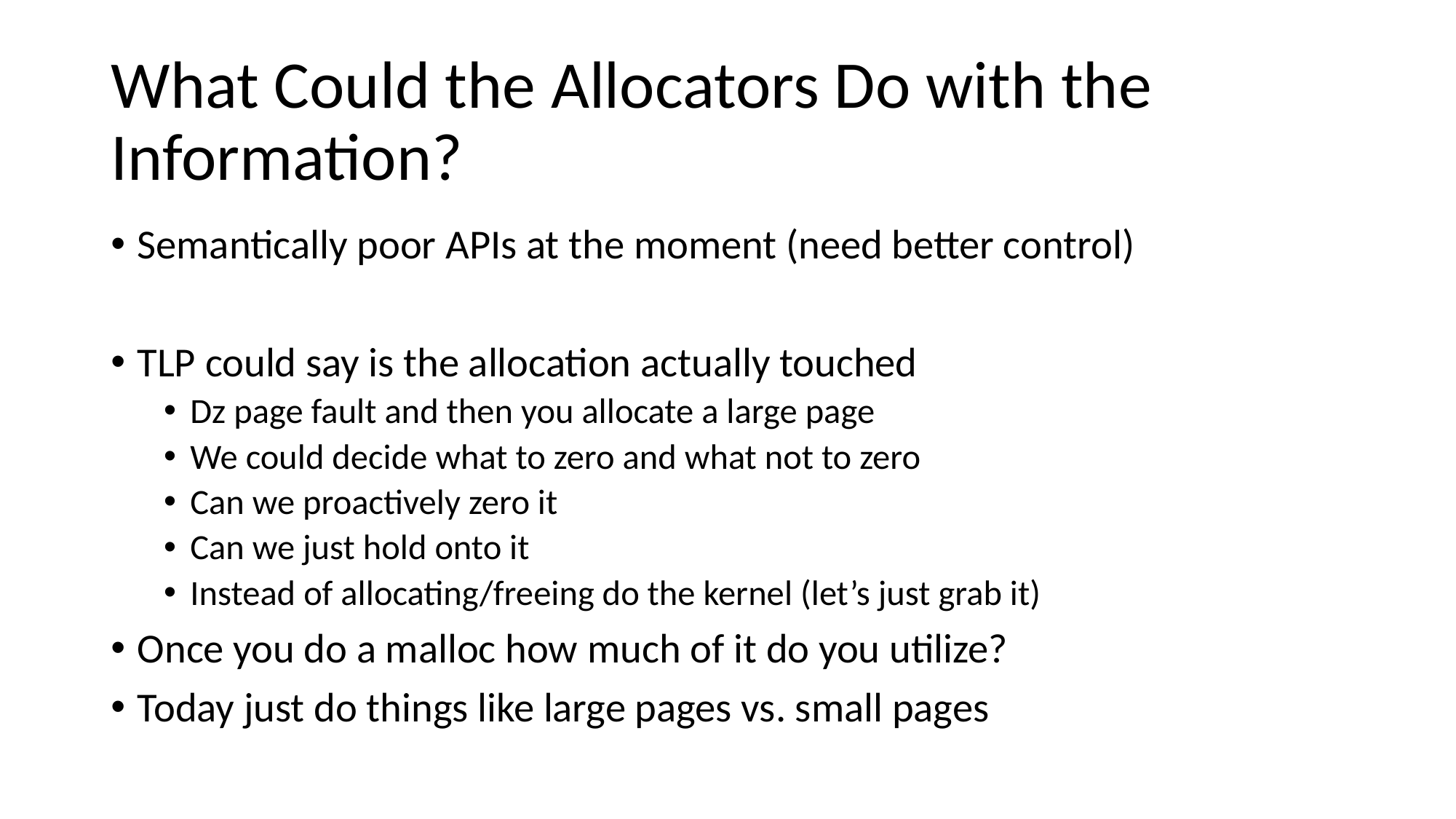

# What Could the Allocators Do with the Information?
Semantically poor APIs at the moment (need better control)

TLP could say is the allocation actually touched
Dz page fault and then you allocate a large page
We could decide what to zero and what not to zero
Can we proactively zero it
Can we just hold onto it
Instead of allocating/freeing do the kernel (let’s just grab it)
Once you do a malloc how much of it do you utilize?
Today just do things like large pages vs. small pages